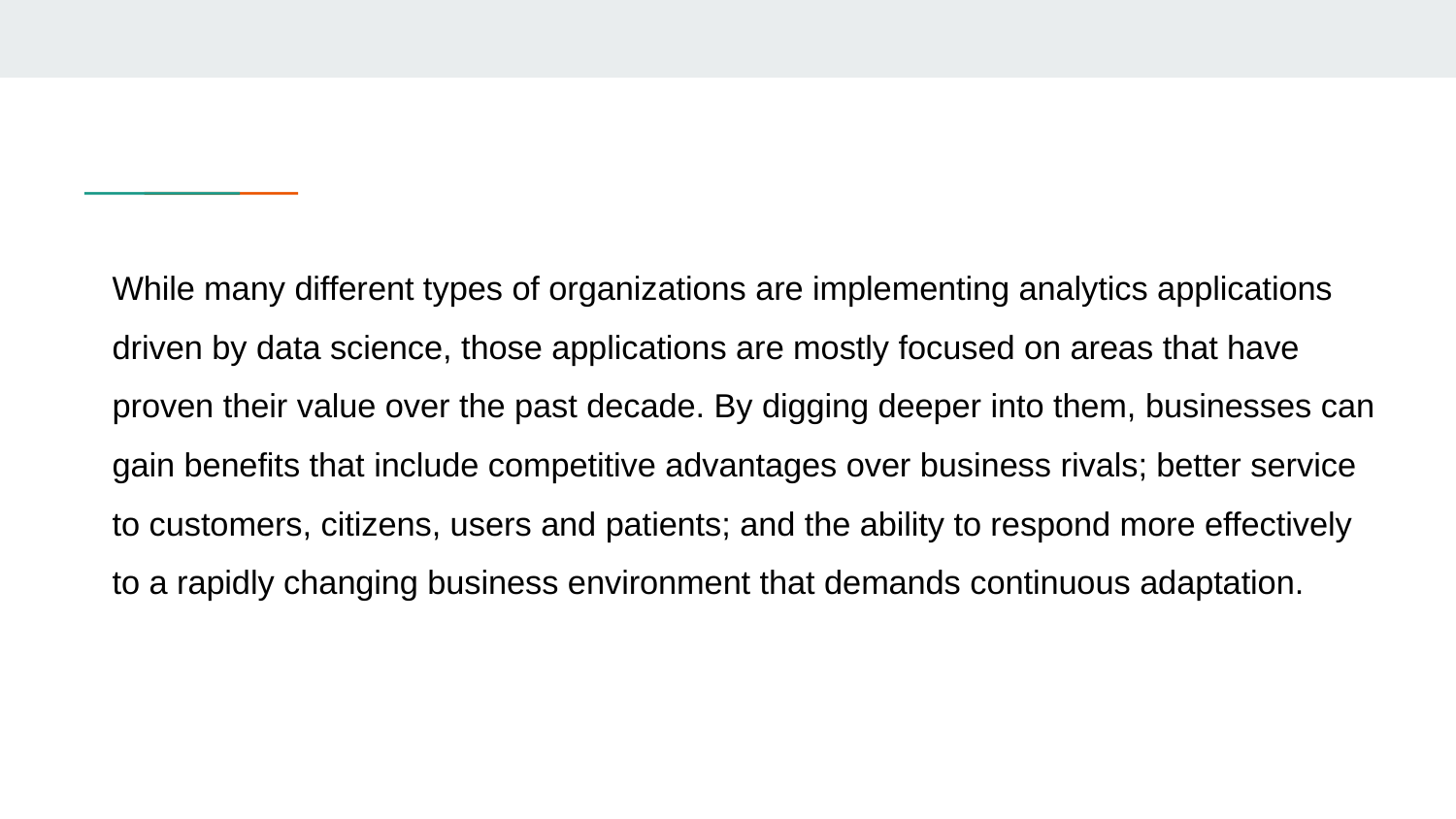

While many different types of organizations are implementing analytics applications driven by data science, those applications are mostly focused on areas that have proven their value over the past decade. By digging deeper into them, businesses can gain benefits that include competitive advantages over business rivals; better service to customers, citizens, users and patients; and the ability to respond more effectively to a rapidly changing business environment that demands continuous adaptation.